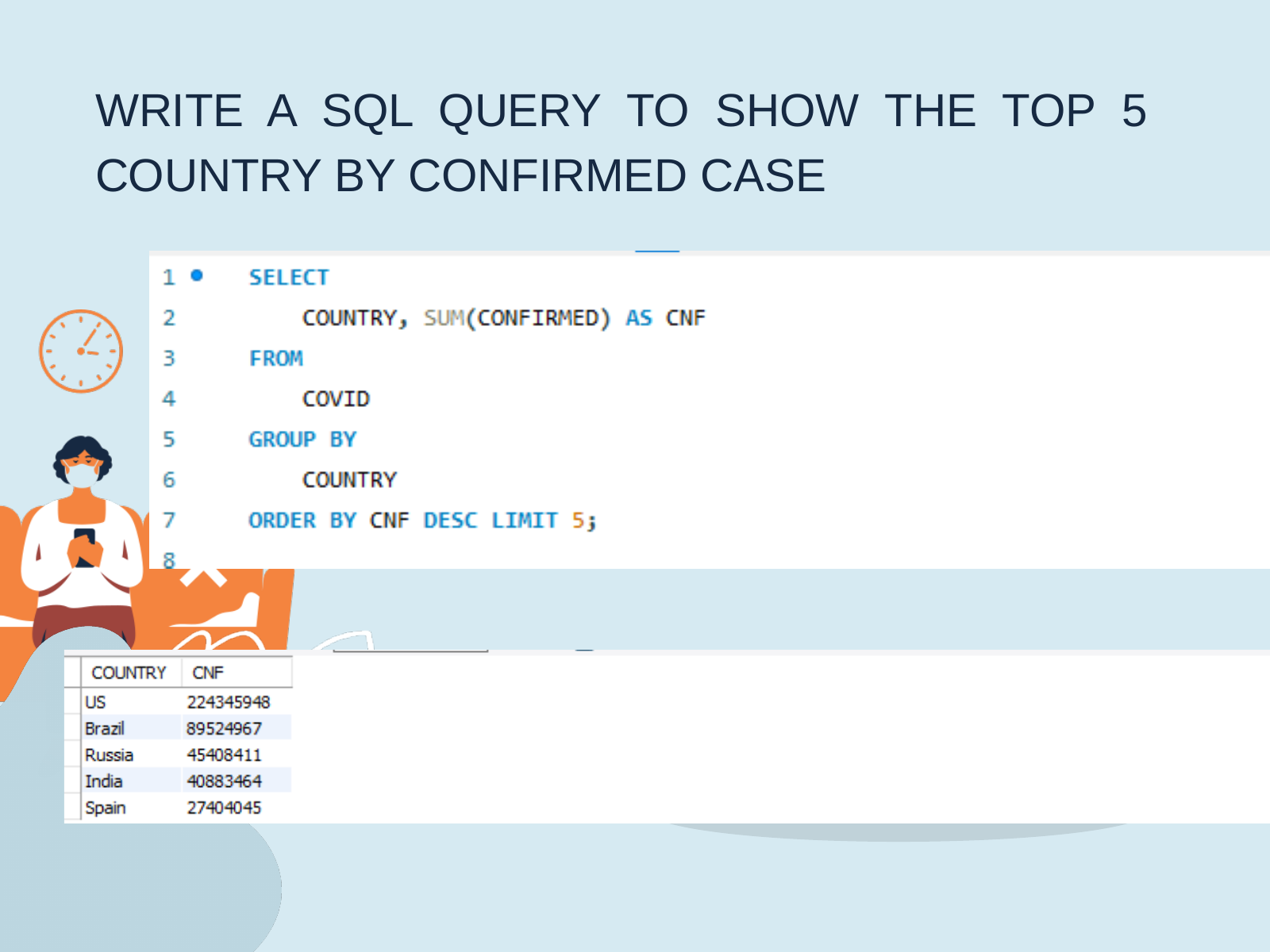

WRITE A SQL QUERY TO SHOW THE TOP 5 COUNTRY BY CONFIRMED CASE